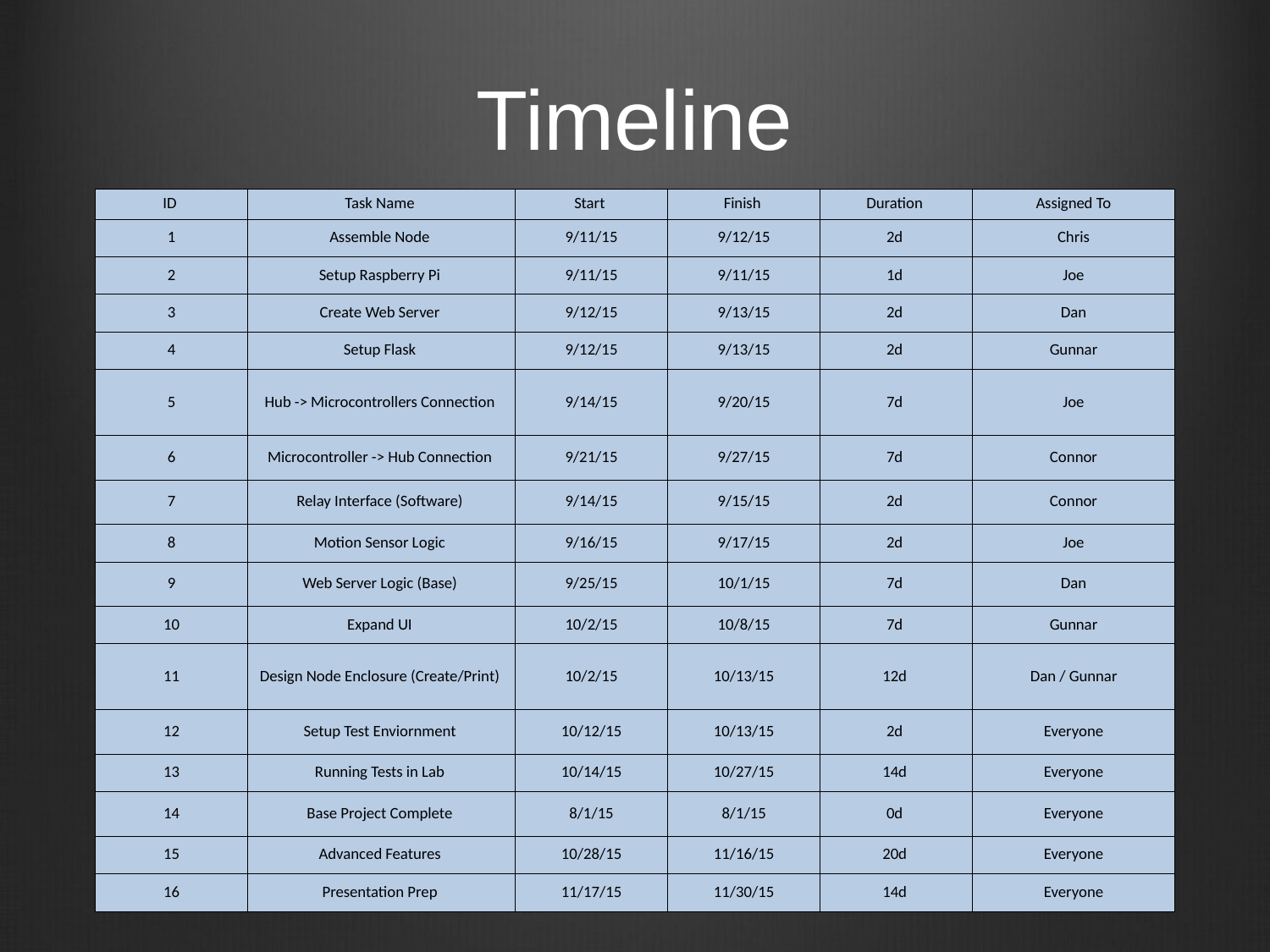

# Timeline
| ID | Task Name | Start | Finish | Duration | Assigned To |
| --- | --- | --- | --- | --- | --- |
| 1 | Assemble Node | 9/11/15 | 9/12/15 | 2d | Chris |
| 2 | Setup Raspberry Pi | 9/11/15 | 9/11/15 | 1d | Joe |
| 3 | Create Web Server | 9/12/15 | 9/13/15 | 2d | Dan |
| 4 | Setup Flask | 9/12/15 | 9/13/15 | 2d | Gunnar |
| 5 | Hub -> Microcontrollers Connection | 9/14/15 | 9/20/15 | 7d | Joe |
| 6 | Microcontroller -> Hub Connection | 9/21/15 | 9/27/15 | 7d | Connor |
| 7 | Relay Interface (Software) | 9/14/15 | 9/15/15 | 2d | Connor |
| 8 | Motion Sensor Logic | 9/16/15 | 9/17/15 | 2d | Joe |
| 9 | Web Server Logic (Base) | 9/25/15 | 10/1/15 | 7d | Dan |
| 10 | Expand UI | 10/2/15 | 10/8/15 | 7d | Gunnar |
| 11 | Design Node Enclosure (Create/Print) | 10/2/15 | 10/13/15 | 12d | Dan / Gunnar |
| 12 | Setup Test Enviornment | 10/12/15 | 10/13/15 | 2d | Everyone |
| 13 | Running Tests in Lab | 10/14/15 | 10/27/15 | 14d | Everyone |
| 14 | Base Project Complete | 8/1/15 | 8/1/15 | 0d | Everyone |
| 15 | Advanced Features | 10/28/15 | 11/16/15 | 20d | Everyone |
| 16 | Presentation Prep | 11/17/15 | 11/30/15 | 14d | Everyone |